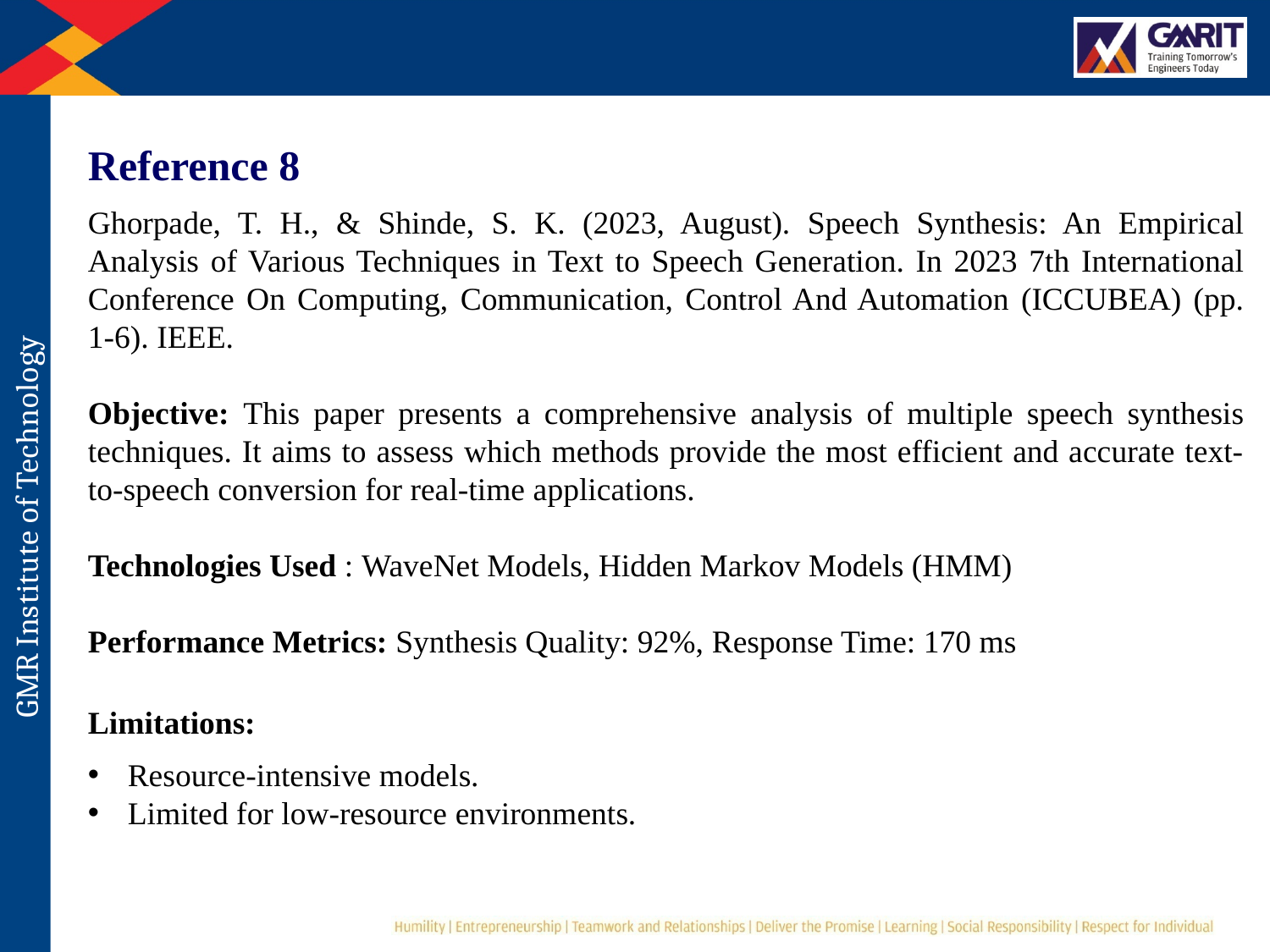

Reference 8
Ghorpade, T. H., & Shinde, S. K. (2023, August). Speech Synthesis: An Empirical Analysis of Various Techniques in Text to Speech Generation. In 2023 7th International Conference On Computing, Communication, Control And Automation (ICCUBEA) (pp. 1-6). IEEE.

Objective: This paper presents a comprehensive analysis of multiple speech synthesis techniques. It aims to assess which methods provide the most efficient and accurate text-to-speech conversion for real-time applications.

Technologies Used : WaveNet Models, Hidden Markov Models (HMM)

Performance Metrics: Synthesis Quality: 92%, Response Time: 170 ms

Limitations:
Resource-intensive models.
Limited for low-resource environments.